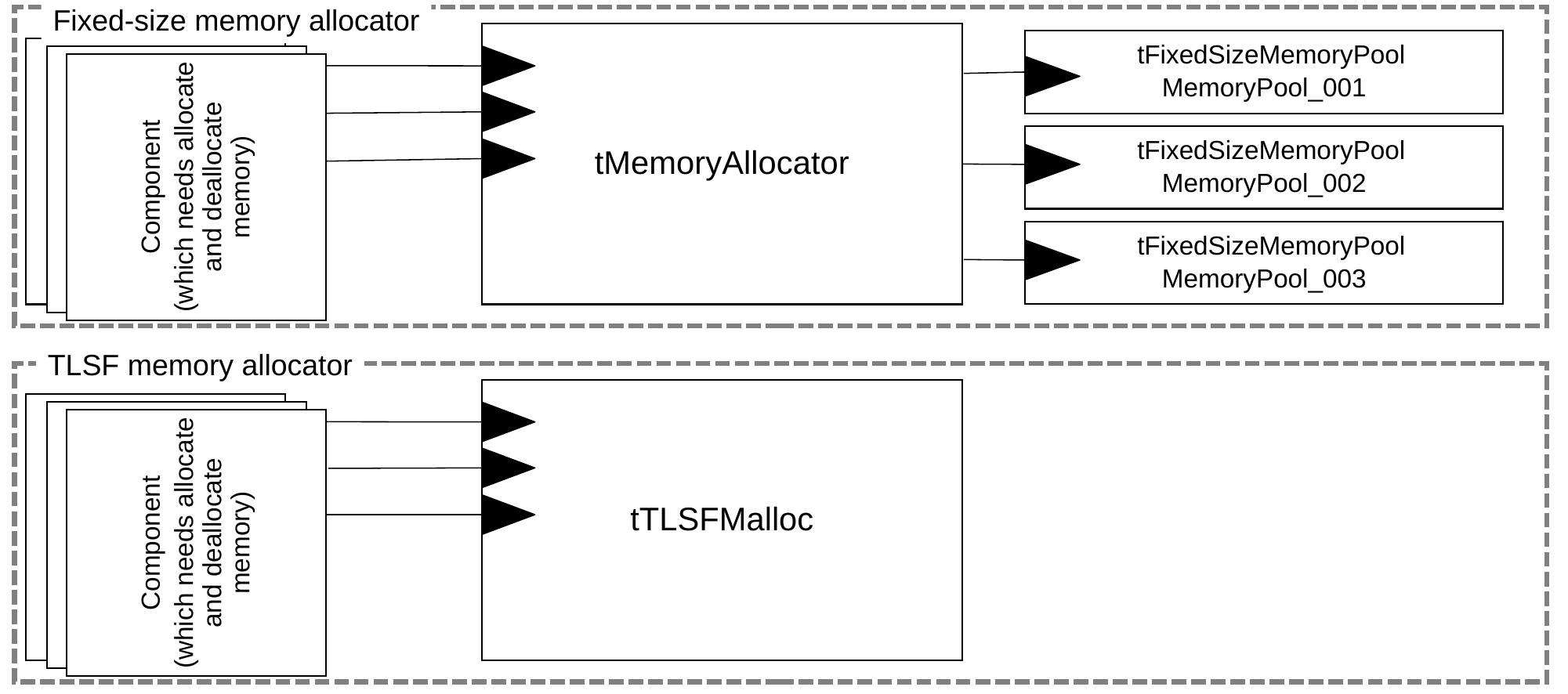

Fixed-size memory allocator

tMemoryAllocator
  tFixedSizeMemoryPool
MemoryPool_001
Components
(which need allocate and deallocate memory)

Components
(which need allocate and deallocate memory)
Component
(which needs allocate and deallocate memory)

  tFixedSizeMemoryPool
MemoryPool_002

  tFixedSizeMemoryPool
MemoryPool_003

TLSF memory allocator

tTLSFMalloc
Components
(which need allocate and deallocate memory)

Components
(which need allocate and deallocate memory)
Component
(which needs allocate and deallocate memory)